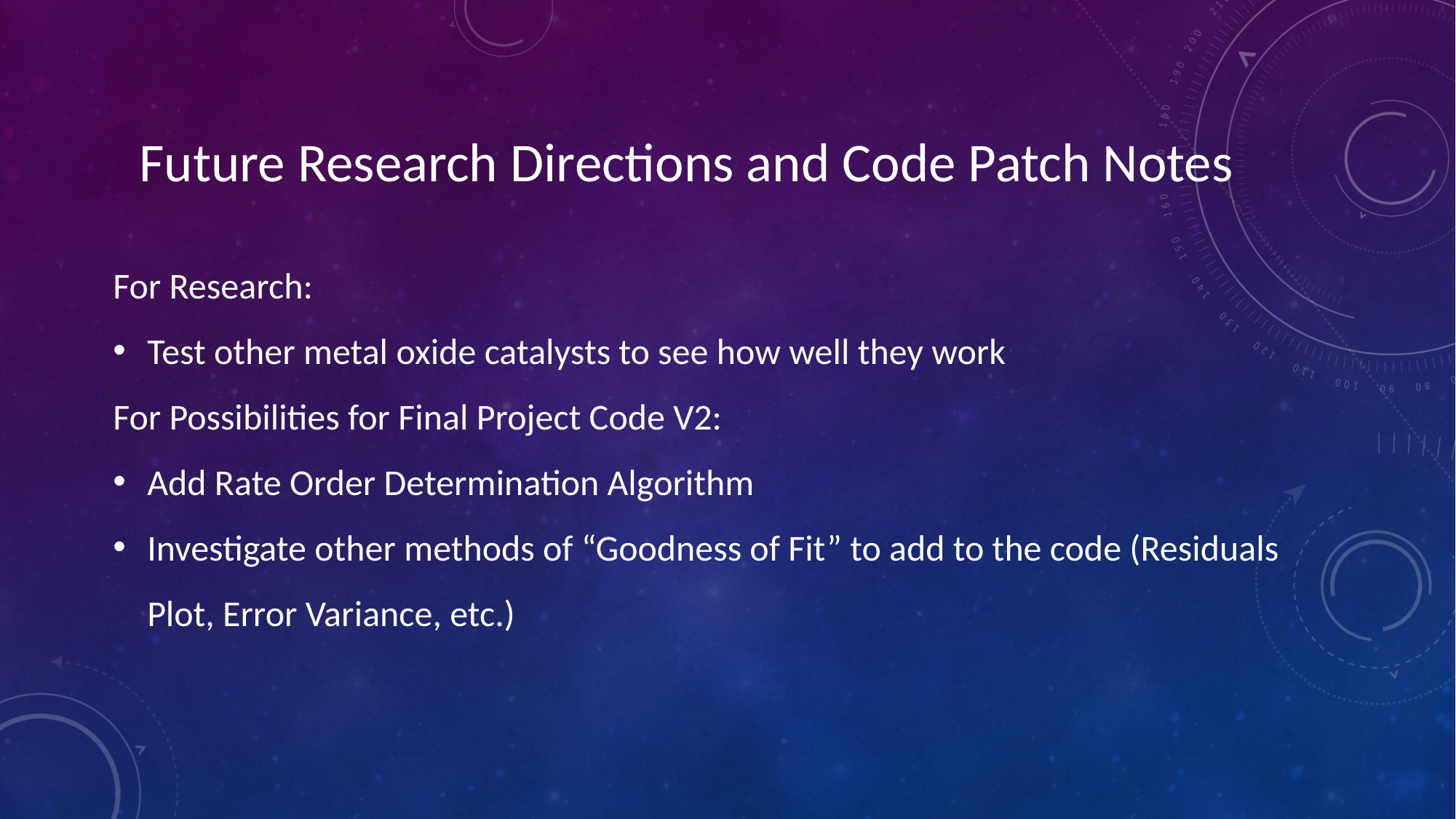

# Future Research Directions and Code Patch Notes
For Research:
Test other metal oxide catalysts to see how well they work
For Possibilities for Final Project Code V2:
Add Rate Order Determination Algorithm
Investigate other methods of “Goodness of Fit” to add to the code (Residuals Plot, Error Variance, etc.)